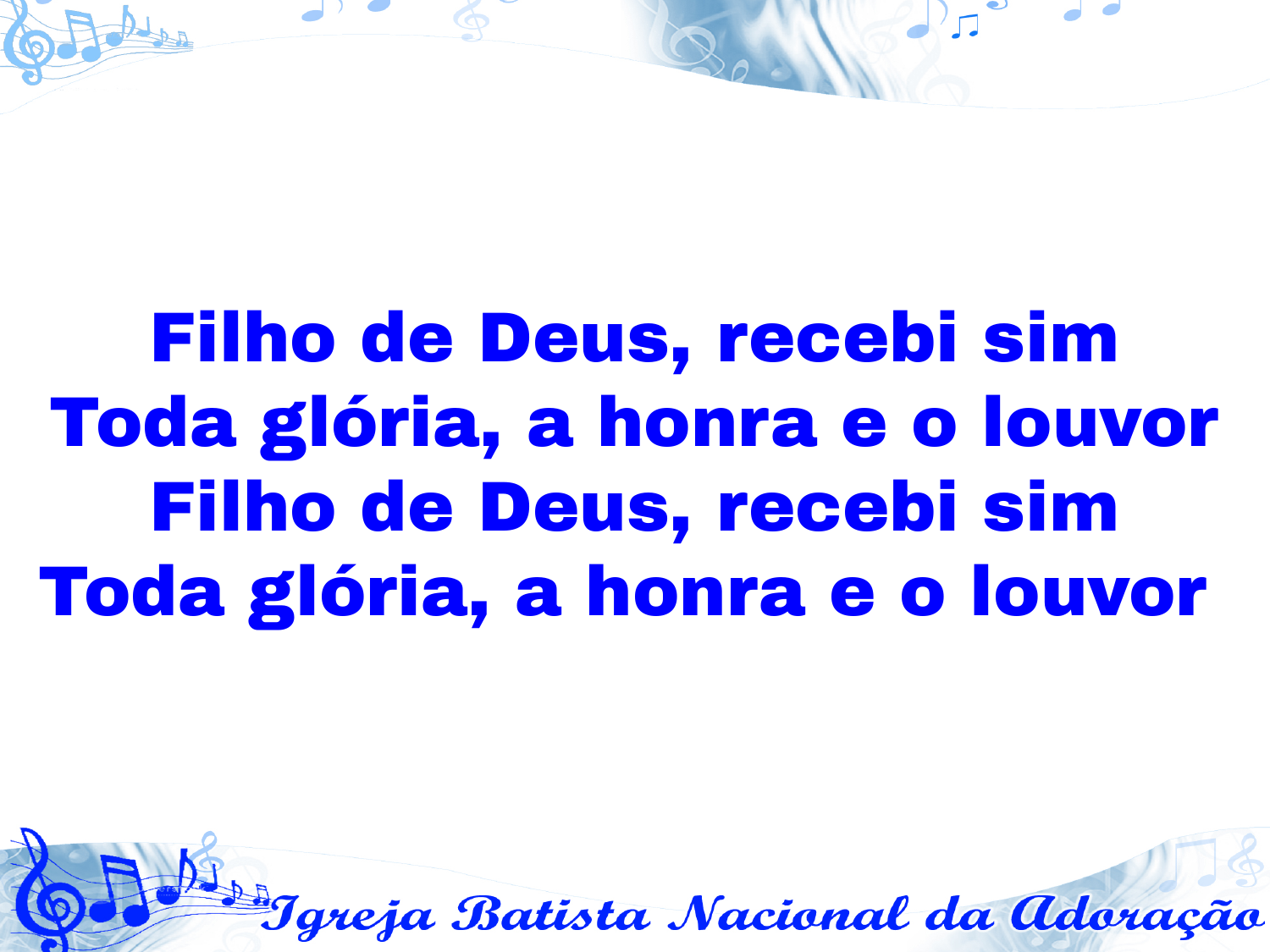

Filho de Deus, recebi sim
Toda glória, a honra e o louvor
Filho de Deus, recebi sim
Toda glória, a honra e o louvor